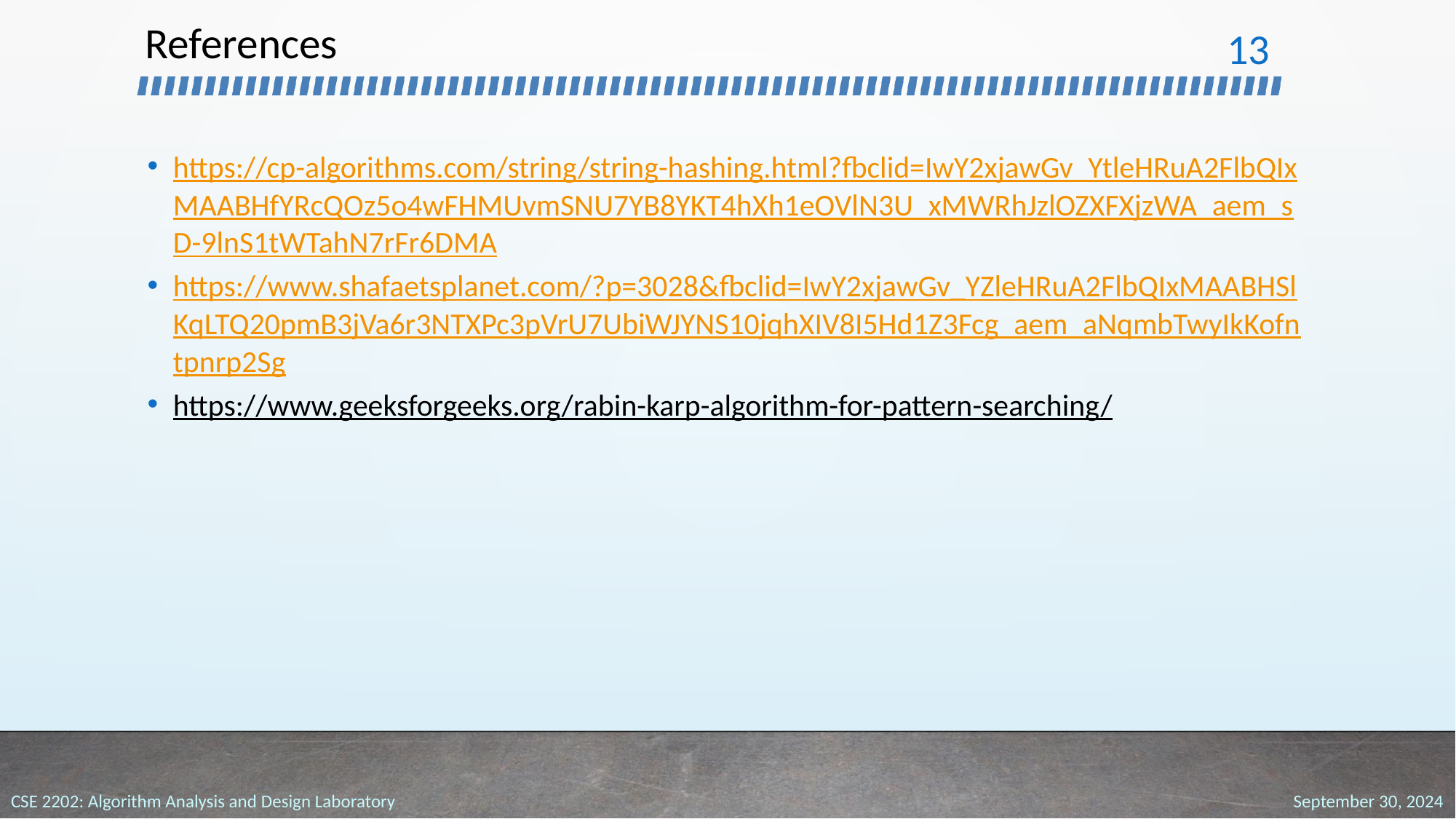

# References
13

https://cp-algorithms.com/string/string-hashing.html?fbclid=IwY2xjawGv_YtleHRuA2FlbQIxMAABHfYRcQOz5o4wFHMUvmSNU7YB8YKT4hXh1eOVlN3U_xMWRhJzlOZXFXjzWA_aem_sD-9lnS1tWTahN7rFr6DMA
https://www.shafaetsplanet.com/?p=3028&fbclid=IwY2xjawGv_YZleHRuA2FlbQIxMAABHSlKqLTQ20pmB3jVa6r3NTXPc3pVrU7UbiWJYNS10jqhXIV8I5Hd1Z3Fcg_aem_aNqmbTwyIkKofntpnrp2Sg
https://www.geeksforgeeks.org/rabin-karp-algorithm-for-pattern-searching/
September 30, 2024
CSE 2202: Algorithm Analysis and Design Laboratory